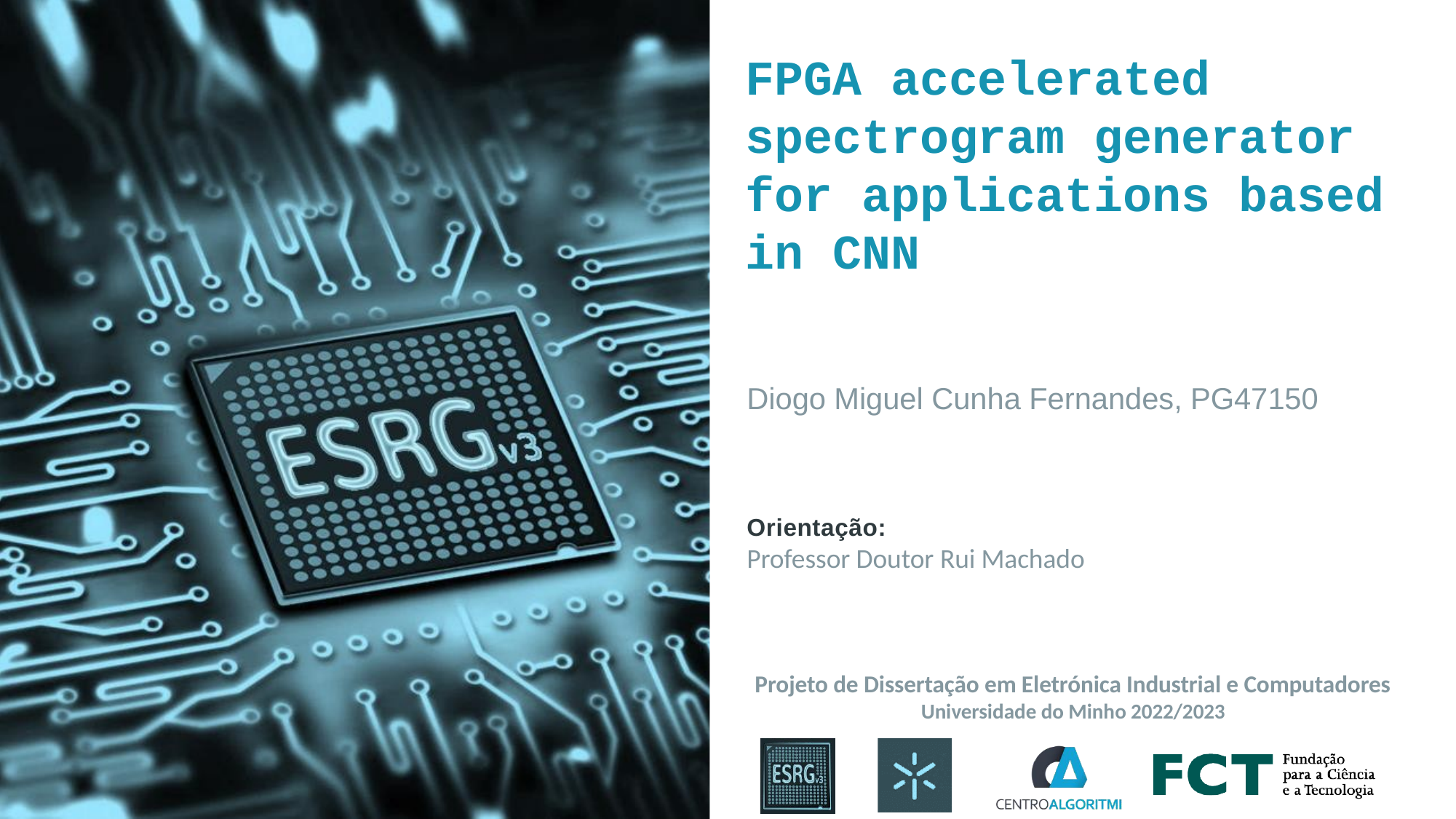

# FPGA accelerated spectrogram generator for applications based in CNN

Diogo Miguel Cunha Fernandes, PG47150

Orientação:
Professor Doutor Rui Machado
Projeto de Dissertação em Eletrónica Industrial e Computadores
Universidade do Minho 2022/2023